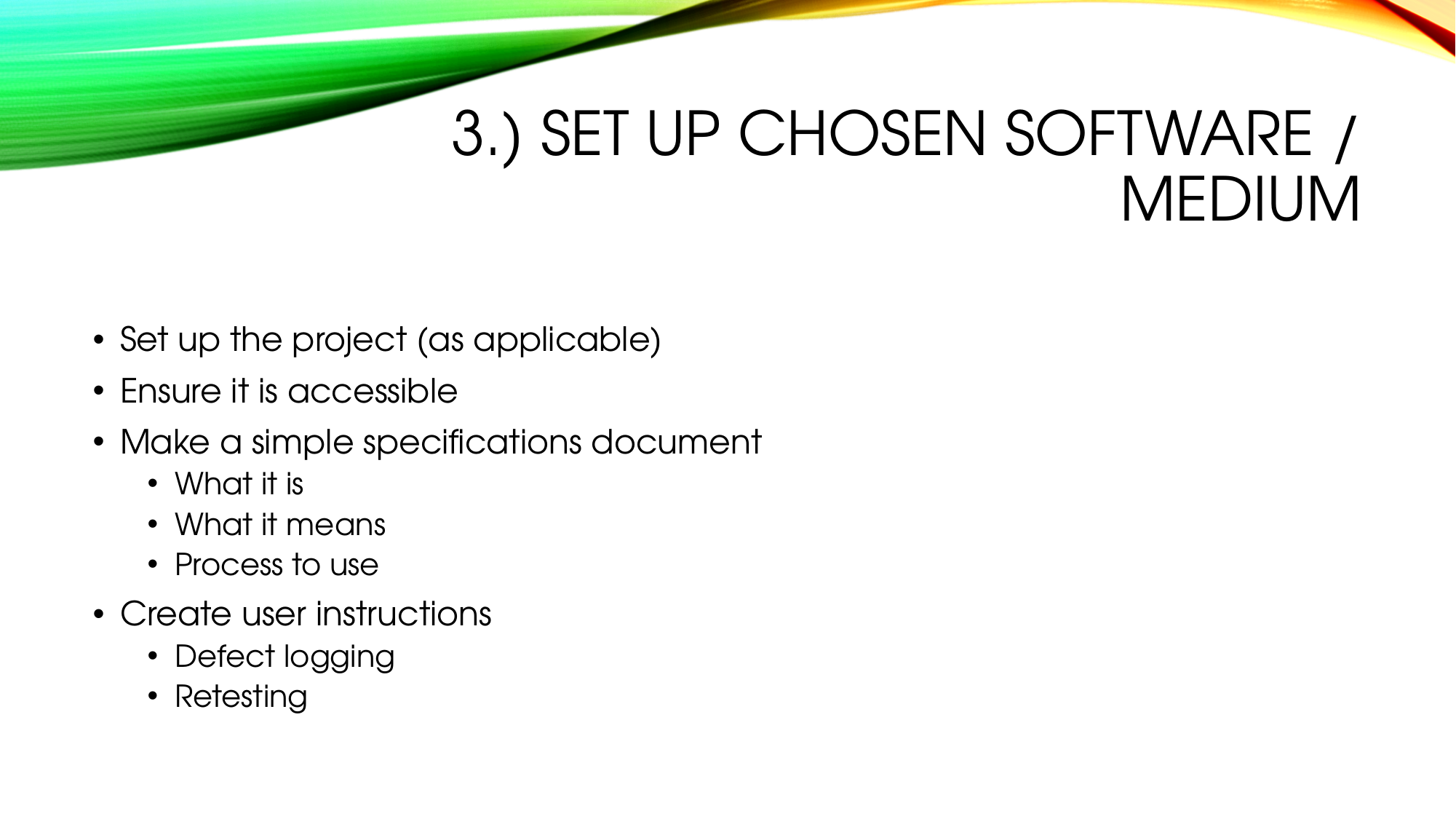

# 3.) Set up chosen software / medium

Set up the project (as applicable)
Ensure it is accessible
Make a simple specifications document
What it is
What it means
Process to use
Create user instructions
Defect logging
Retesting